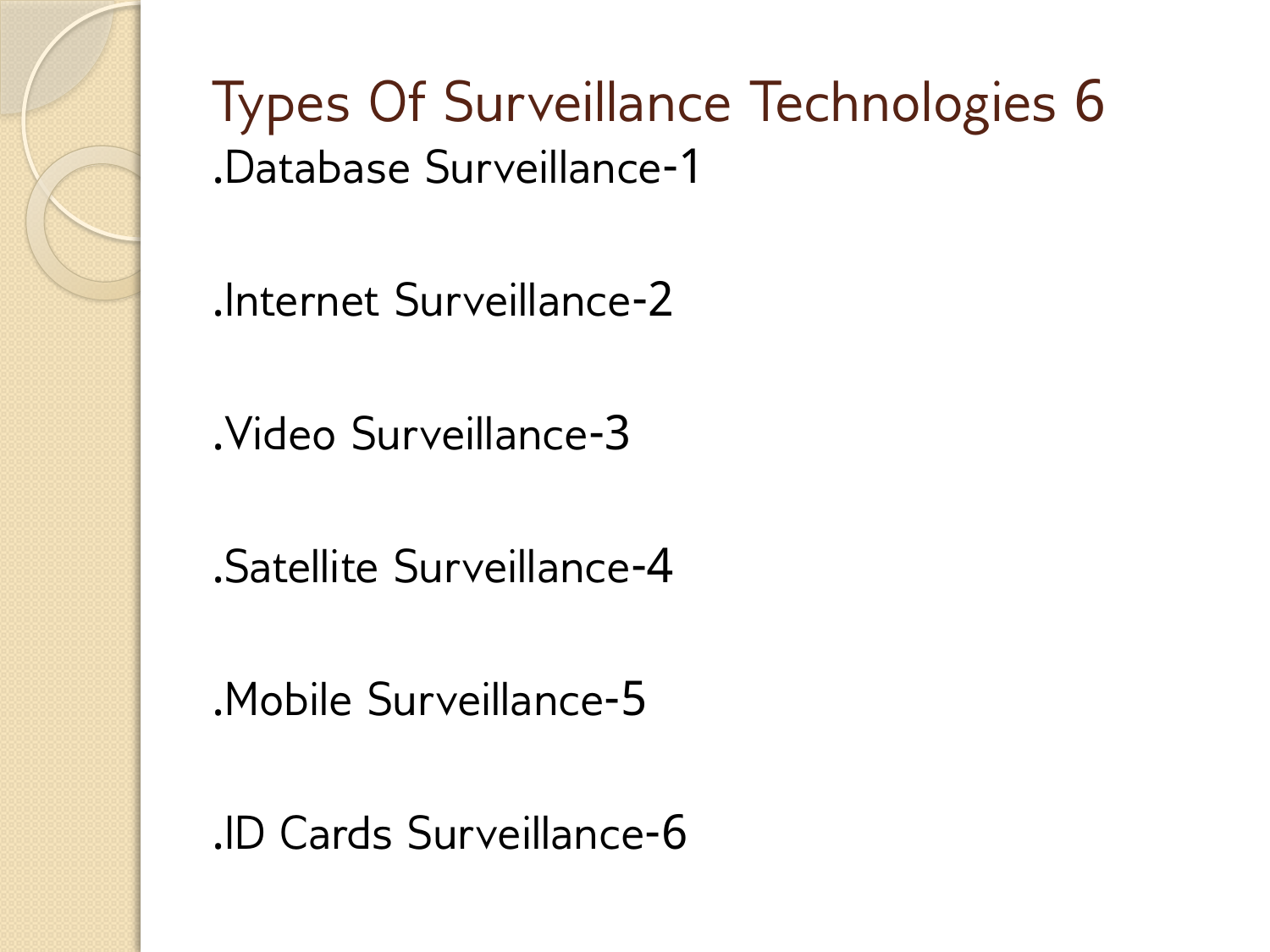

# 6 Types Of Surveillance Technologies
1-Database Surveillance.

2-Internet Surveillance.

3-Video Surveillance.

4-Satellite Surveillance.

5-Mobile Surveillance.

6-ID Cards Surveillance.